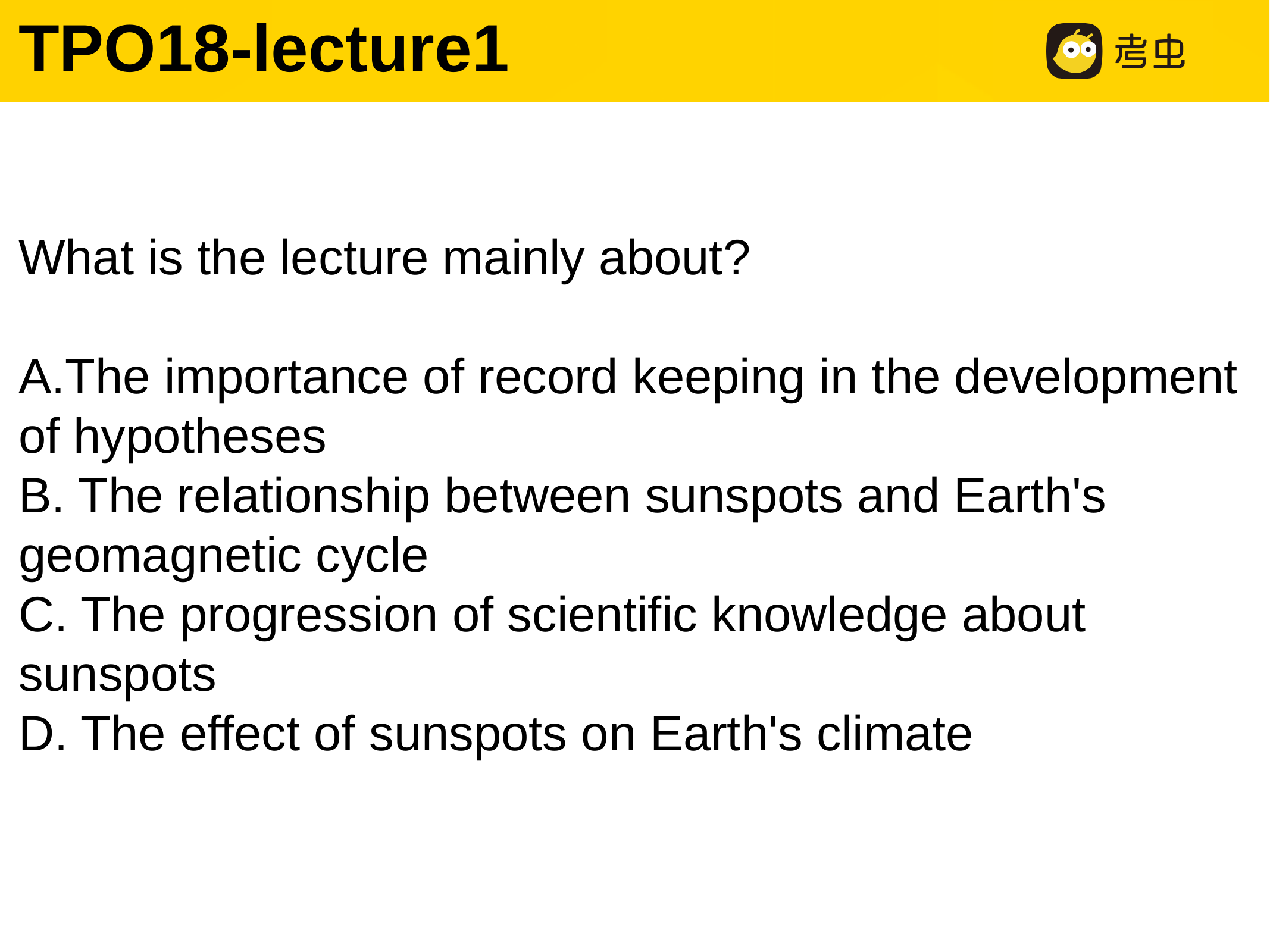

TPO18-lecture1

What is the lecture mainly about?

A.The importance of record keeping in the development of hypotheses
B. The relationship between sunspots and Earth's geomagnetic cycle
C. The progression of scientific knowledge about sunspots
D. The effect of sunspots on Earth's climate